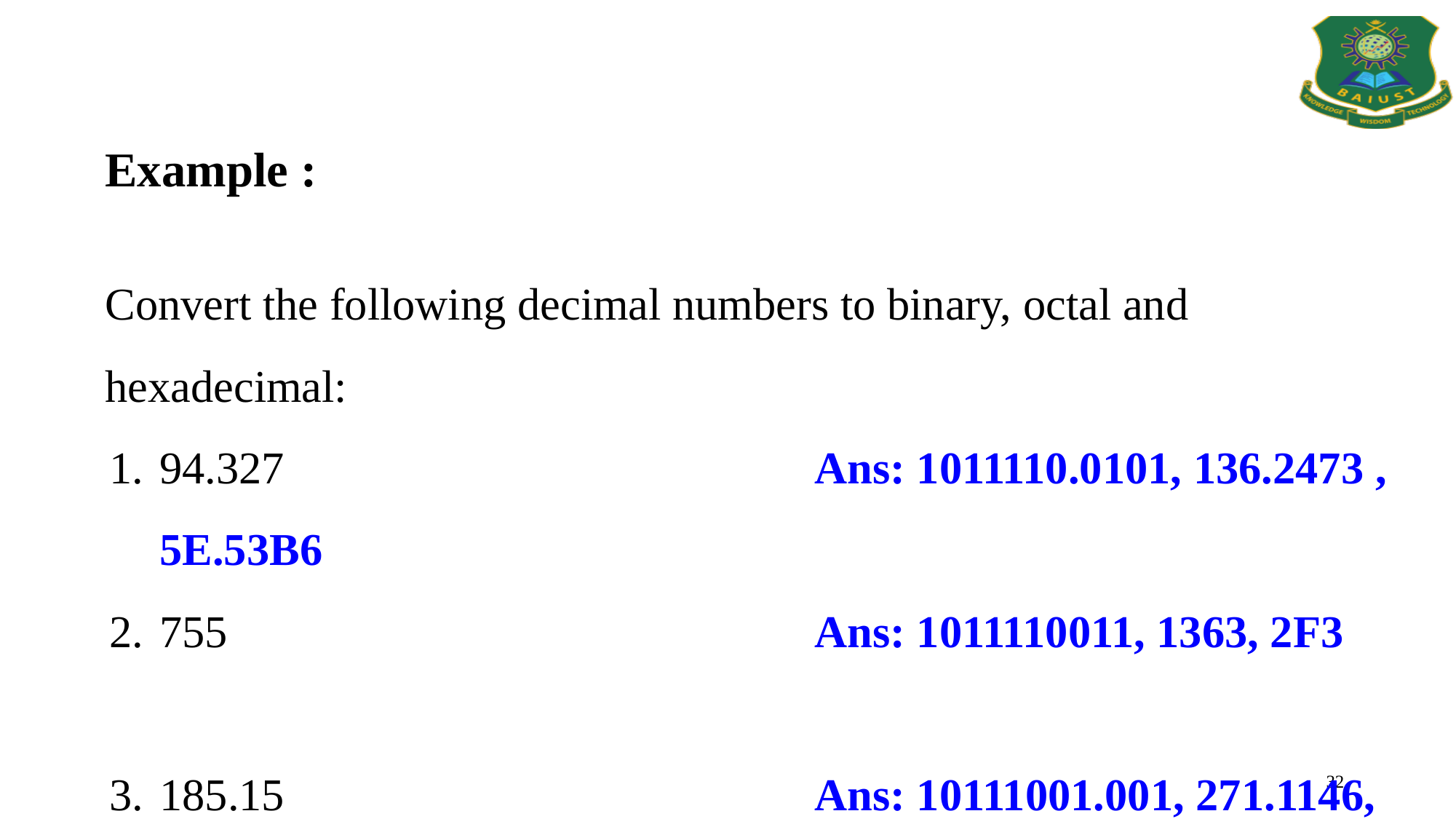

Example :

Convert the following decimal numbers to binary, octal and hexadecimal:
94.327					Ans: 1011110.0101, 136.2473 , 5E.53B6
755						Ans: 1011110011, 1363, 2F3
185.15					Ans: 10111001.001, 271.1146,  B9.2666
390.919
32